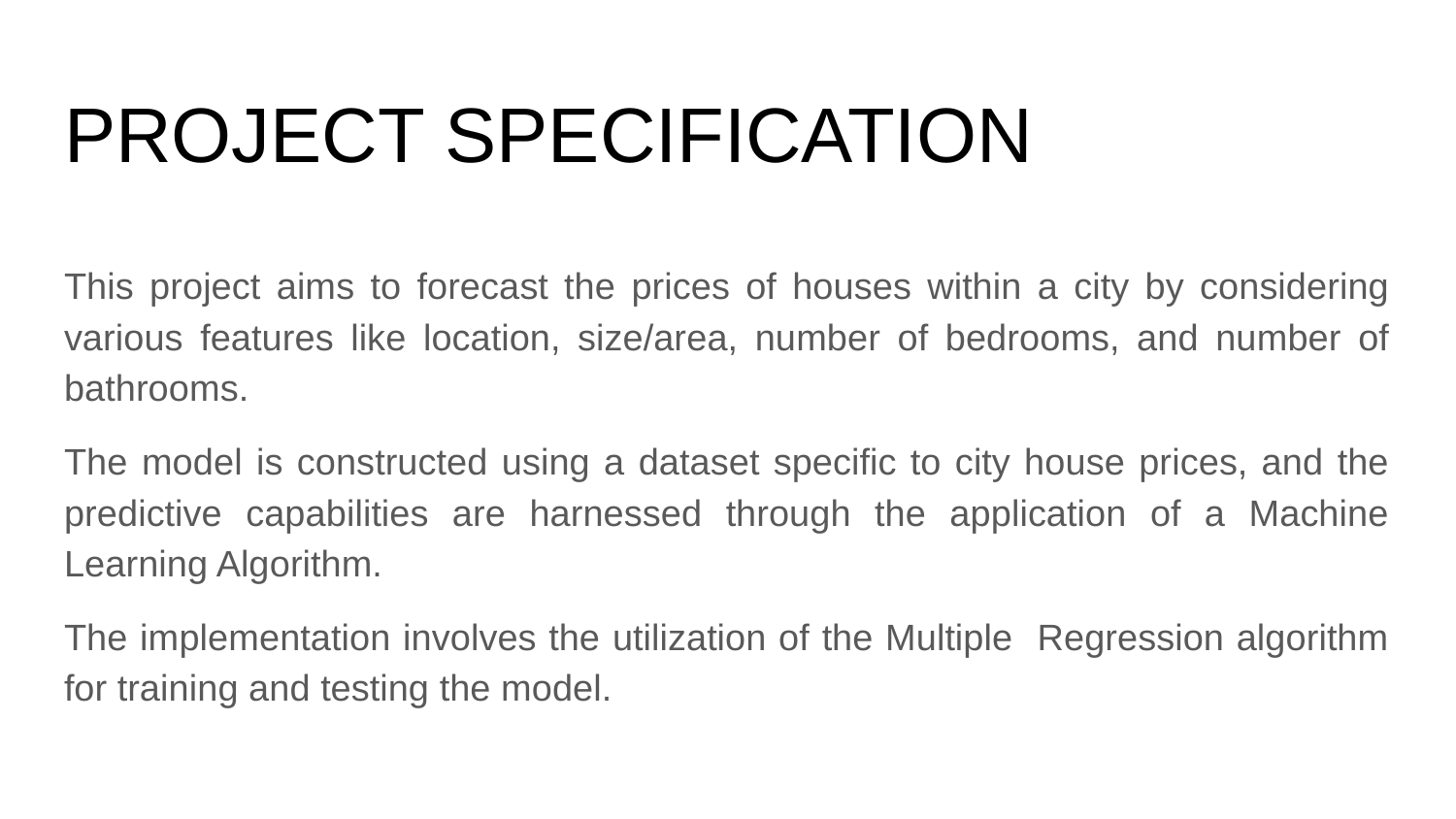

# PROJECT SPECIFICATION
This project aims to forecast the prices of houses within a city by considering various features like location, size/area, number of bedrooms, and number of bathrooms.
The model is constructed using a dataset specific to city house prices, and the predictive capabilities are harnessed through the application of a Machine Learning Algorithm.
The implementation involves the utilization of the Multiple  Regression algorithm for training and testing the model.